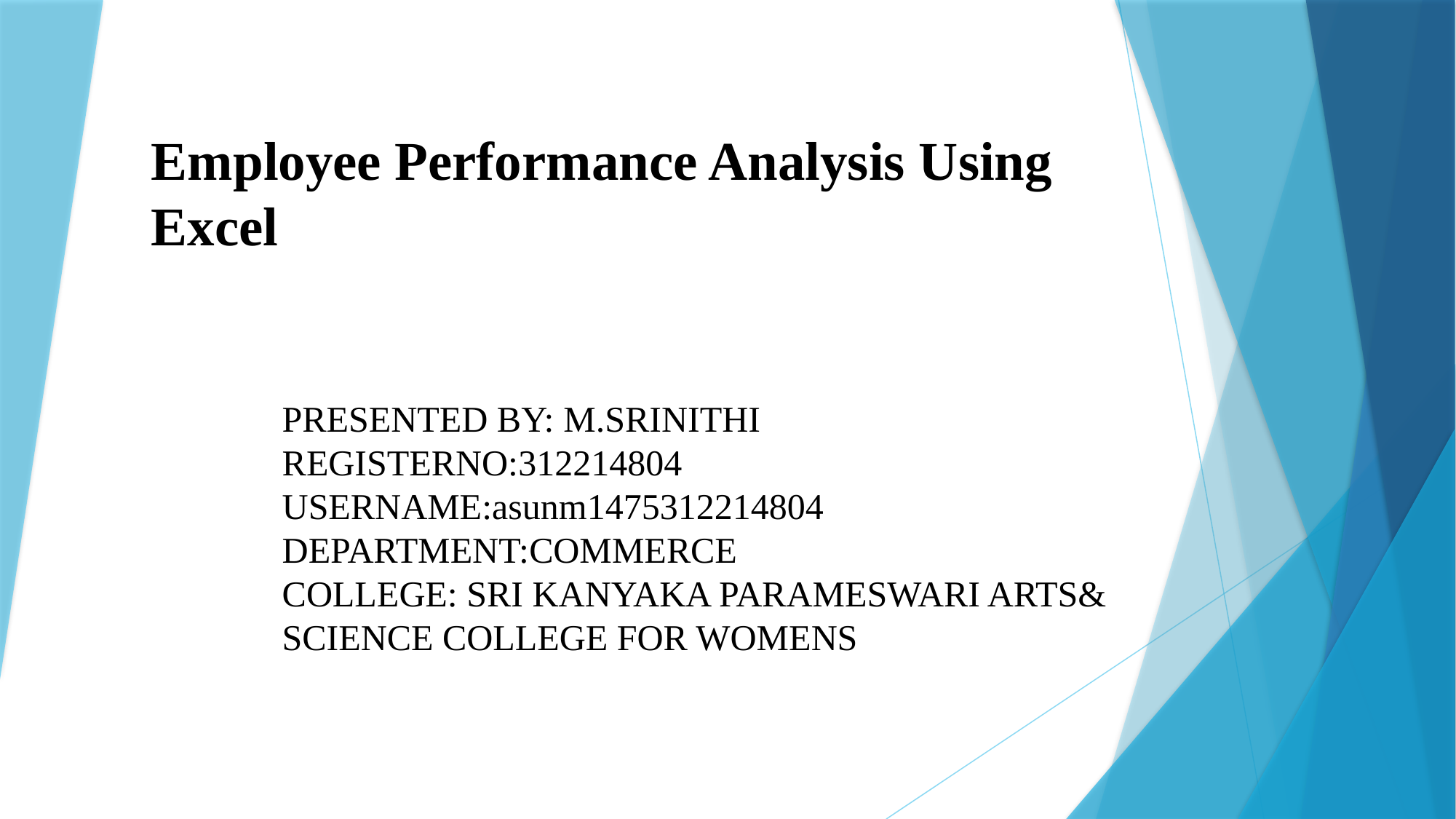

# Employee Performance Analysis Using Excel
PRESENTED BY: M.SRINITHI
REGISTERNO:312214804
USERNAME:asunm1475312214804
DEPARTMENT:COMMERCE
COLLEGE: SRI KANYAKA PARAMESWARI ARTS& SCIENCE COLLEGE FOR WOMENS